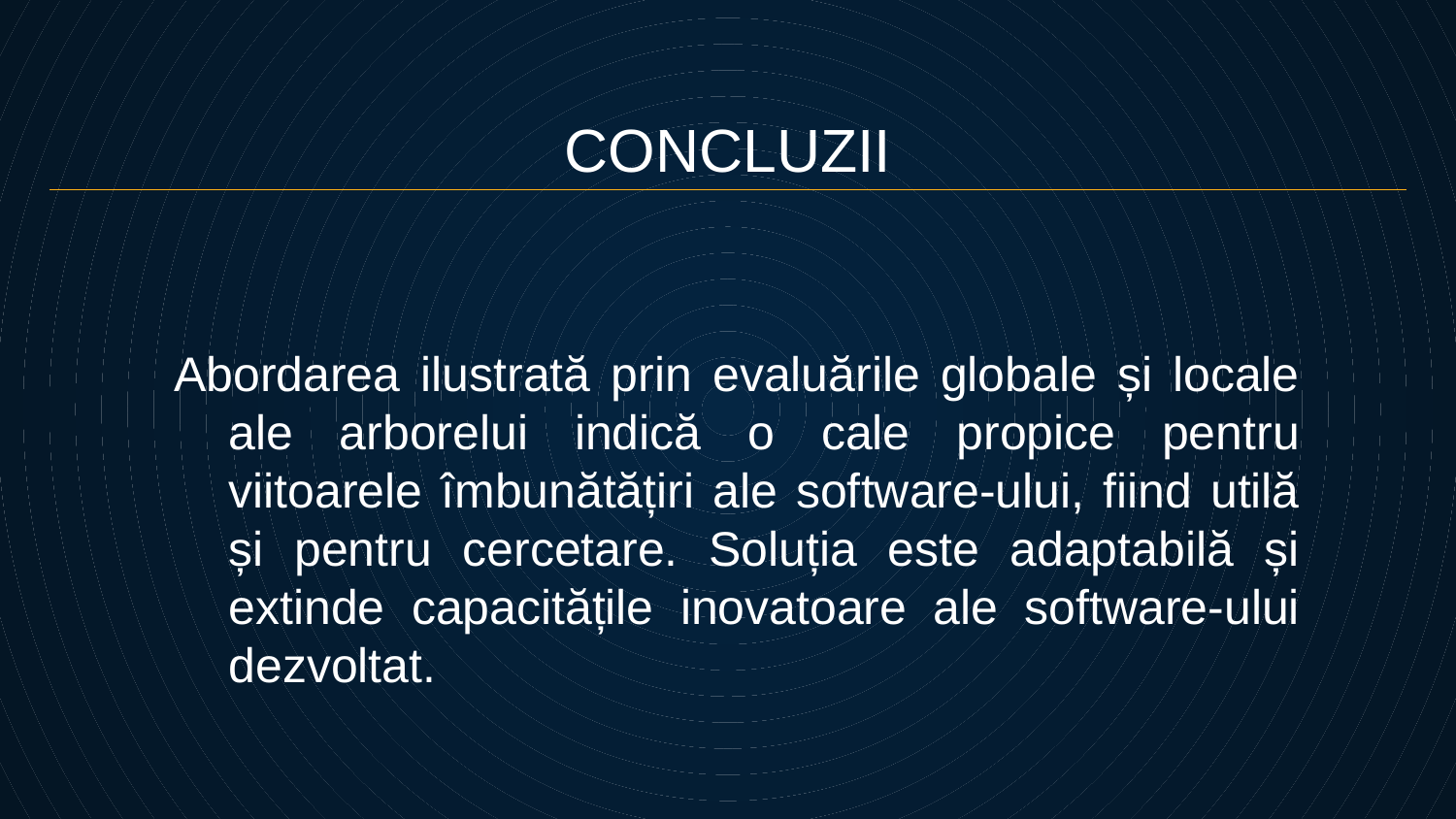

CONCLUZII
Abordarea ilustrată prin evaluările globale și locale ale arborelui indică o cale propice pentru viitoarele îmbunătățiri ale software-ului, fiind utilă și pentru cercetare. Soluția este adaptabilă și extinde capacitățile inovatoare ale software-ului dezvoltat.